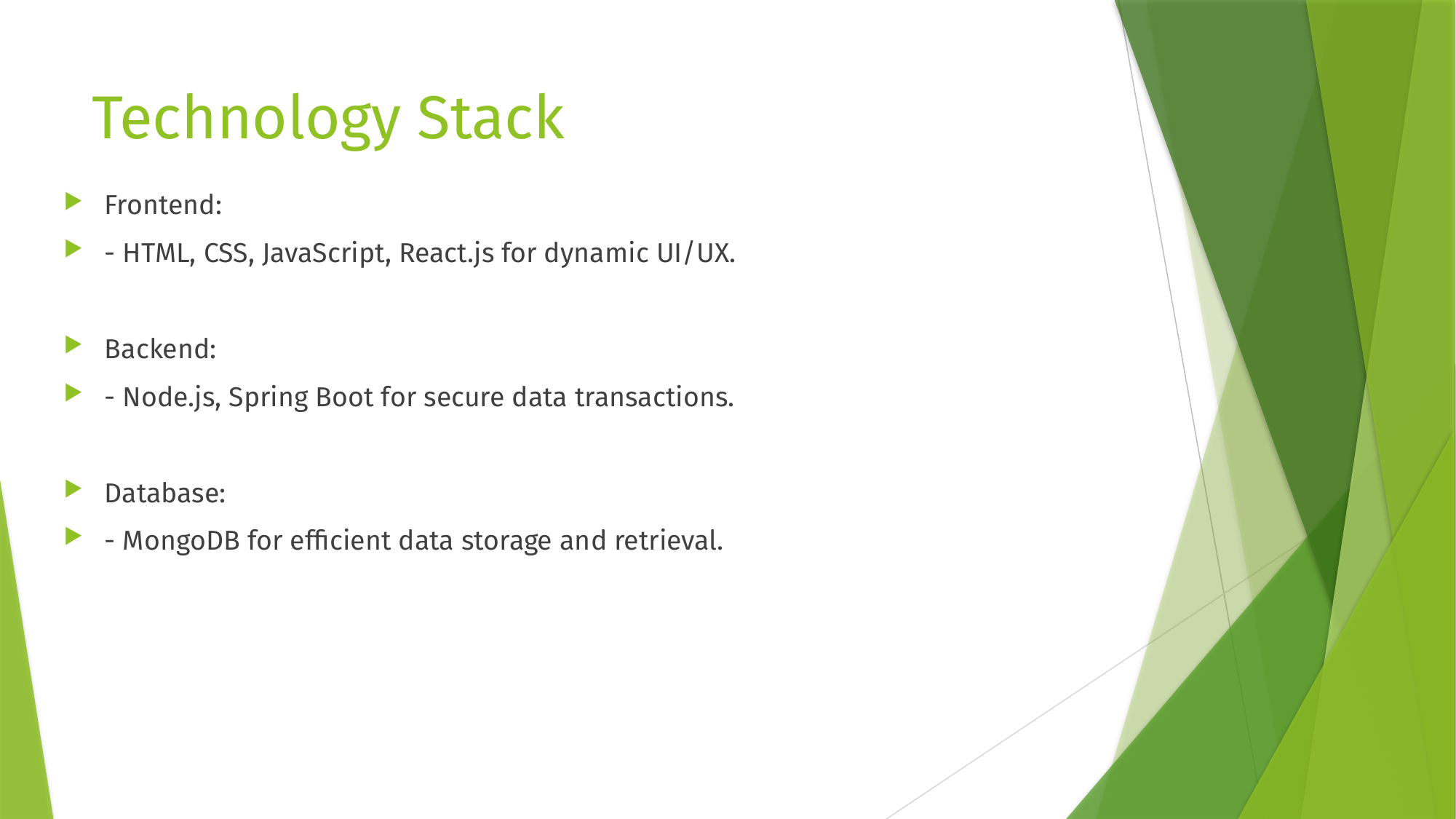

# Technology Stack
Frontend:
- HTML, CSS, JavaScript, React.js for dynamic UI/UX.

Backend:
- Node.js, Spring Boot for secure data transactions.

Database:
- MongoDB for efficient data storage and retrieval.